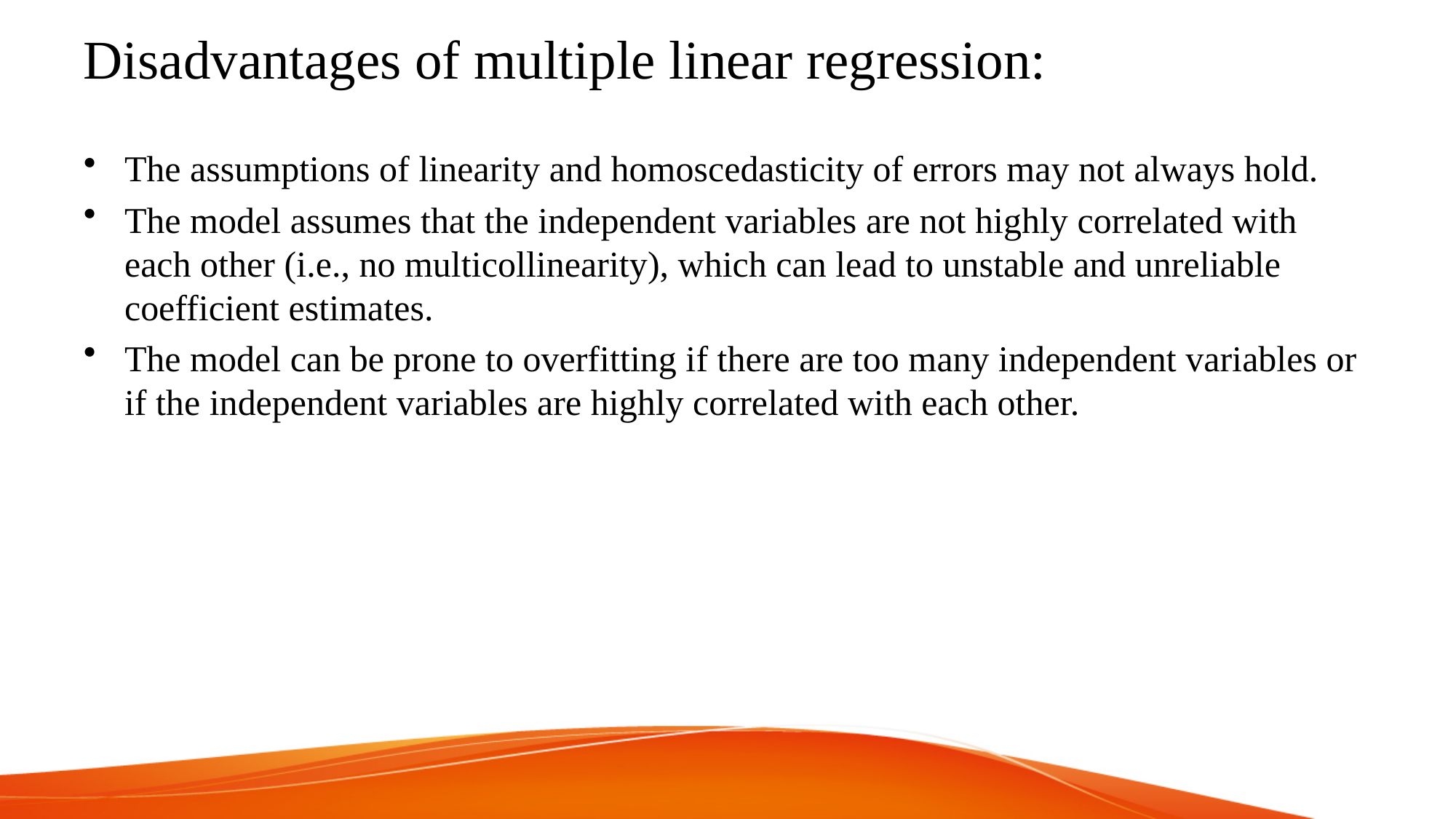

# Disadvantages of multiple linear regression:
The assumptions of linearity and homoscedasticity of errors may not always hold.
The model assumes that the independent variables are not highly correlated with each other (i.e., no multicollinearity), which can lead to unstable and unreliable coefficient estimates.
The model can be prone to overfitting if there are too many independent variables or if the independent variables are highly correlated with each other.